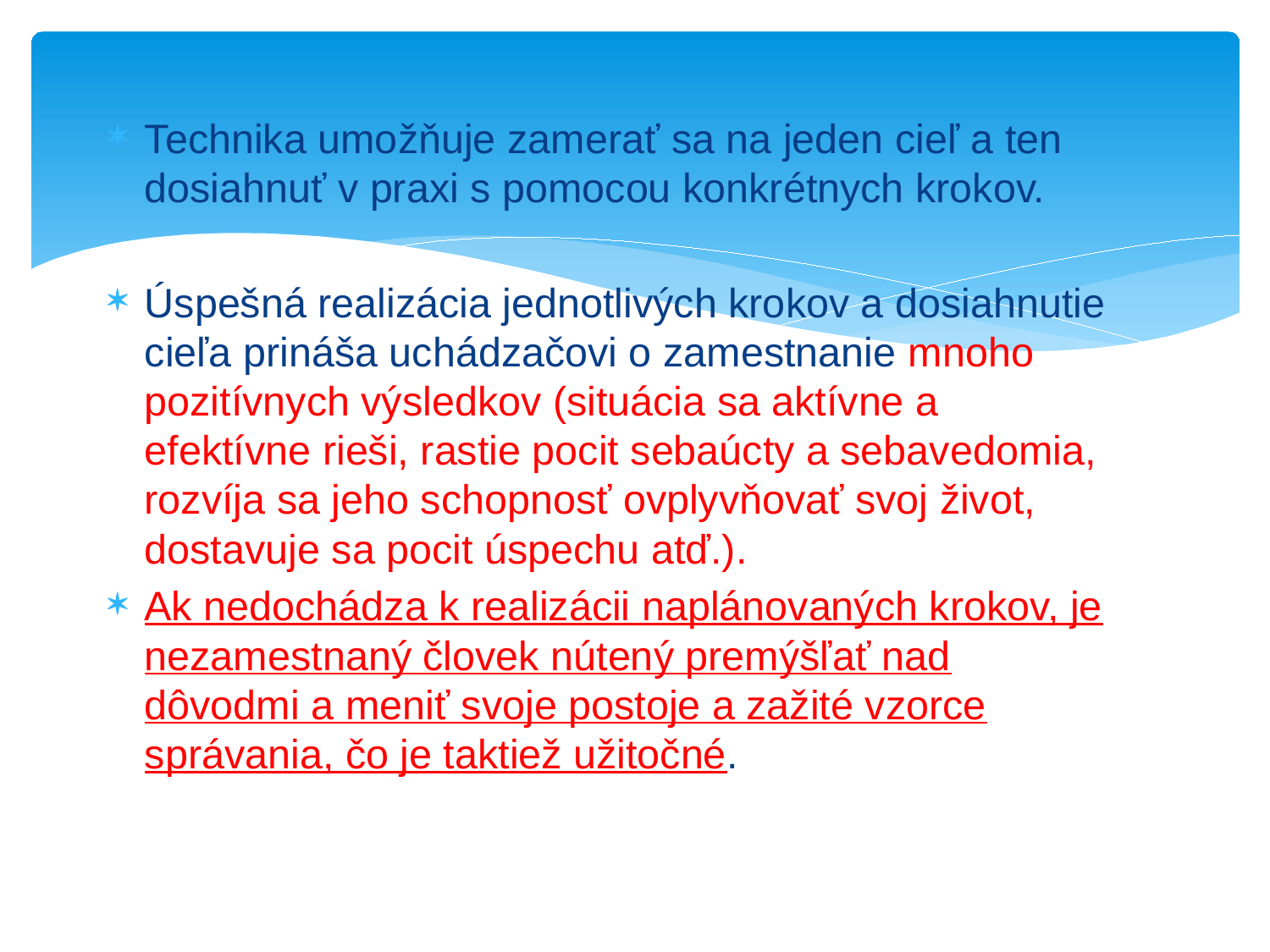

Technika umožňuje zamerať sa na jeden cieľ a ten dosiahnuť v praxi s pomocou konkrétnych krokov.

Úspešná realizácia jednotlivých krokov a dosiahnutie cieľa prináša uchádzačovi o zamestnanie mnoho pozitívnych výsledkov (situácia sa aktívne a efektívne rieši, rastie pocit sebaúcty a sebavedomia, rozvíja sa jeho schopnosť ovplyvňovať svoj život, dostavuje sa pocit úspechu atď.).
Ak nedochádza k realizácii naplánovaných krokov, je nezamestnaný človek nútený premýšľať nad dôvodmi a meniť svoje postoje a zažité vzorce správania, čo je taktiež užitočné.